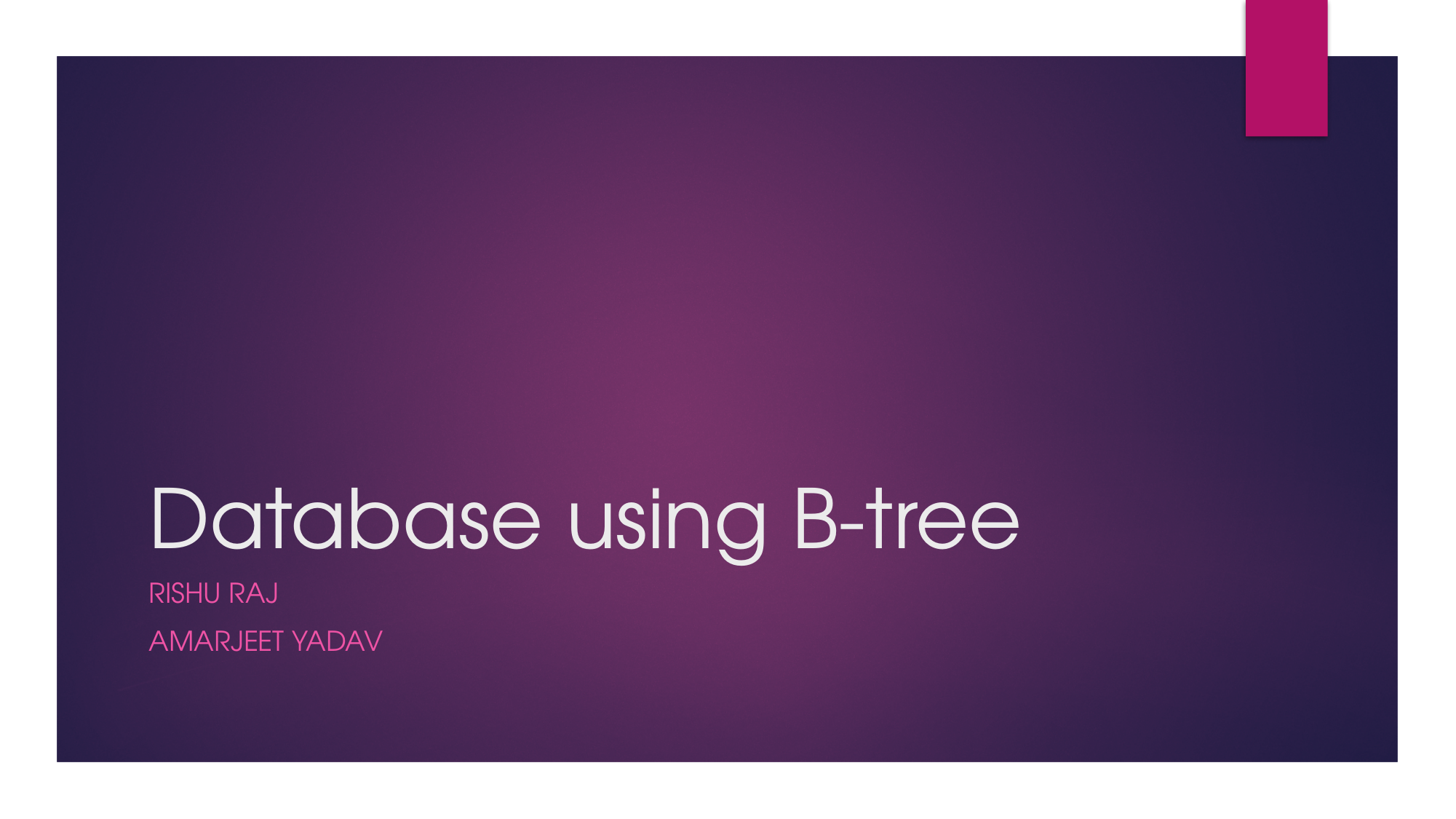

# Database using B-tree
Rishu raj
Amarjeet yadav